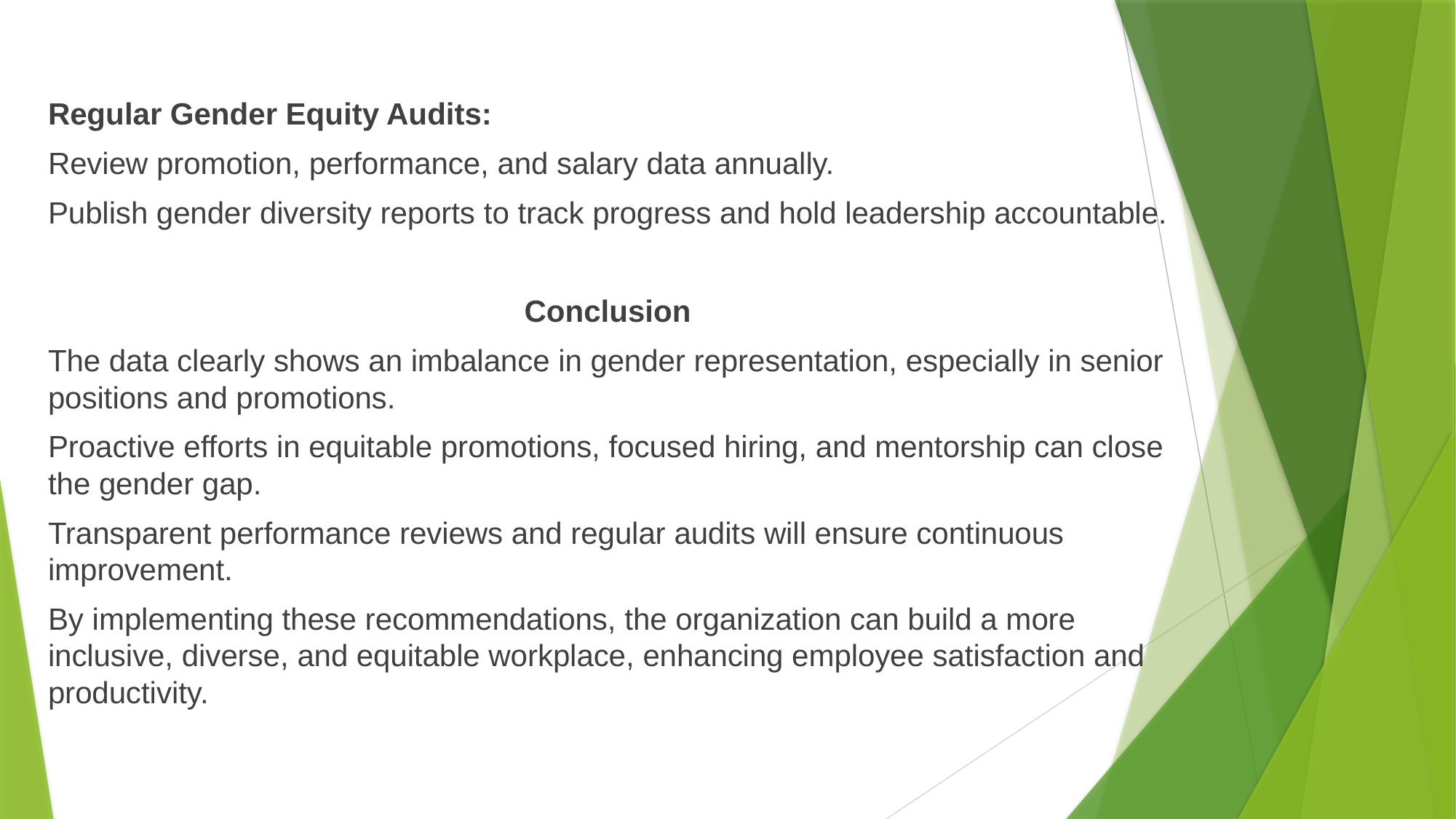

Regular Gender Equity Audits:
Review promotion, performance, and salary data annually.
Publish gender diversity reports to track progress and hold leadership accountable.

Conclusion
The data clearly shows an imbalance in gender representation, especially in senior positions and promotions.
Proactive efforts in equitable promotions, focused hiring, and mentorship can close the gender gap.
Transparent performance reviews and regular audits will ensure continuous improvement.
By implementing these recommendations, the organization can build a more inclusive, diverse, and equitable workplace, enhancing employee satisfaction and productivity.